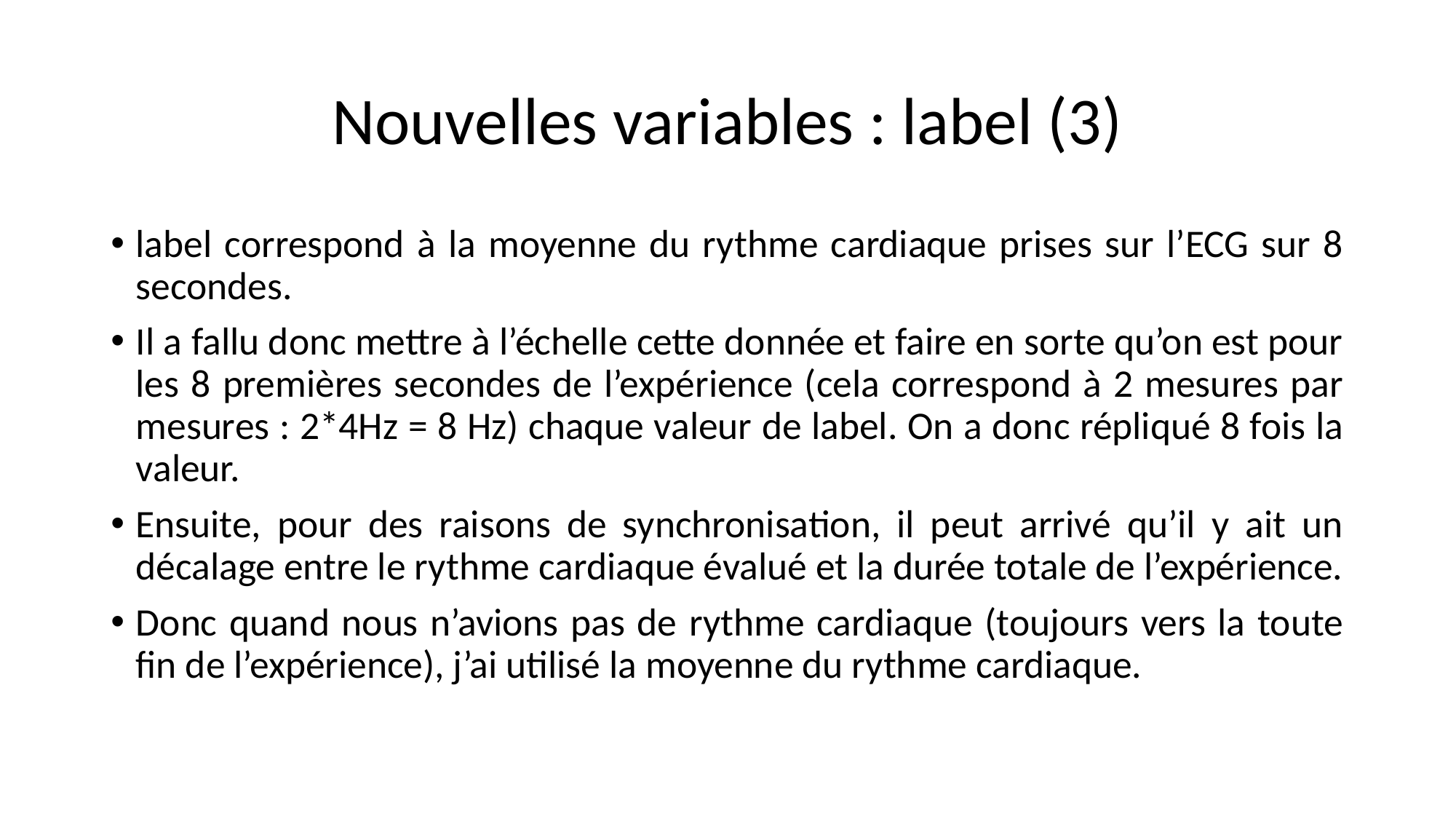

# Nouvelles variables : label (3)
label correspond à la moyenne du rythme cardiaque prises sur l’ECG sur 8 secondes.
Il a fallu donc mettre à l’échelle cette donnée et faire en sorte qu’on est pour les 8 premières secondes de l’expérience (cela correspond à 2 mesures par mesures : 2*4Hz = 8 Hz) chaque valeur de label. On a donc répliqué 8 fois la valeur.
Ensuite, pour des raisons de synchronisation, il peut arrivé qu’il y ait un décalage entre le rythme cardiaque évalué et la durée totale de l’expérience.
Donc quand nous n’avions pas de rythme cardiaque (toujours vers la toute fin de l’expérience), j’ai utilisé la moyenne du rythme cardiaque.